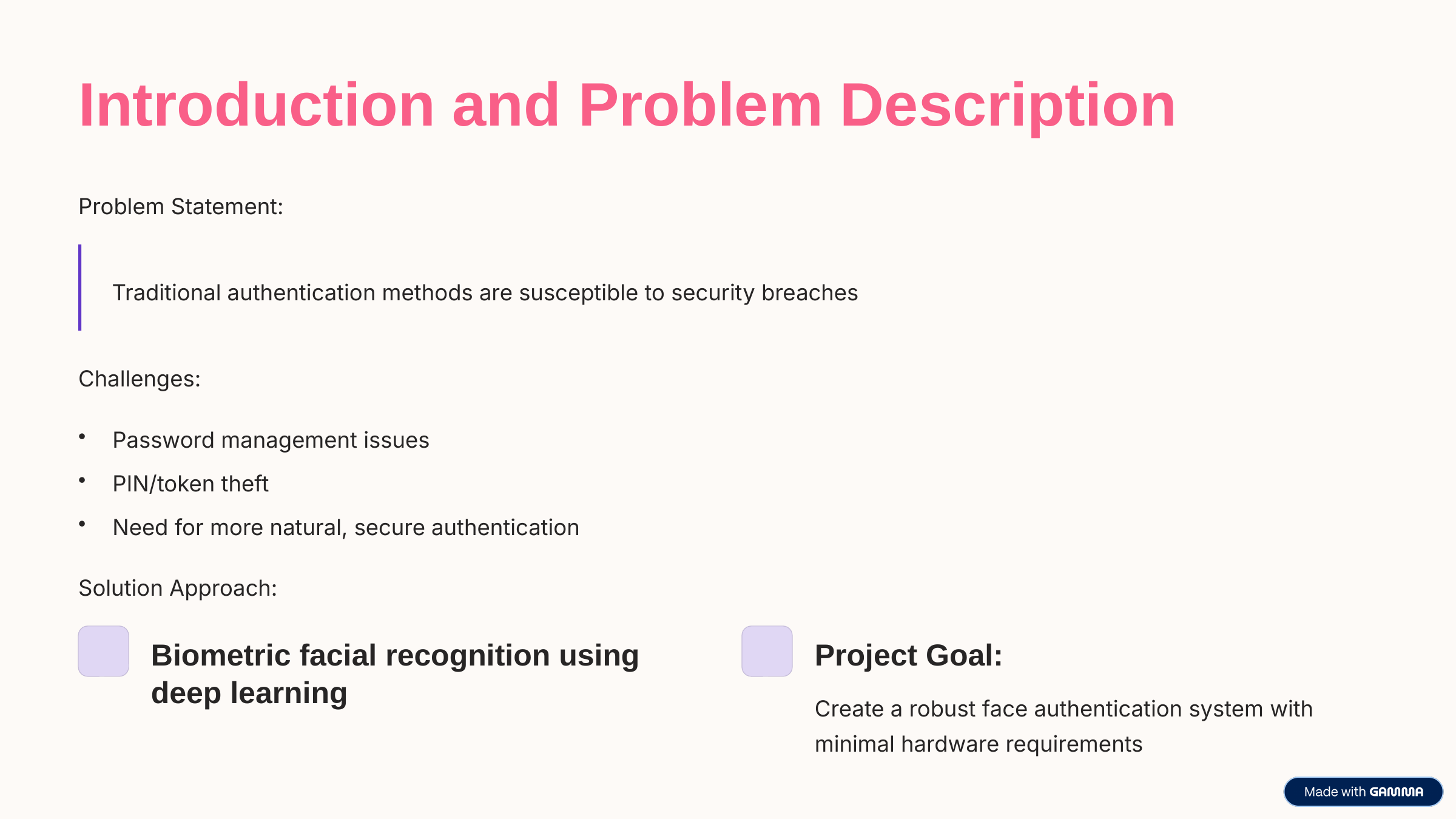

Introduction and Problem Description
Problem Statement:

Traditional authentication methods are susceptible to security breaches
Challenges:
Password management issues
PIN/token theft
Need for more natural, secure authentication
Solution Approach:

Biometric facial recognition using deep learning
Project Goal:
Create a robust face authentication system with minimal hardware requirements